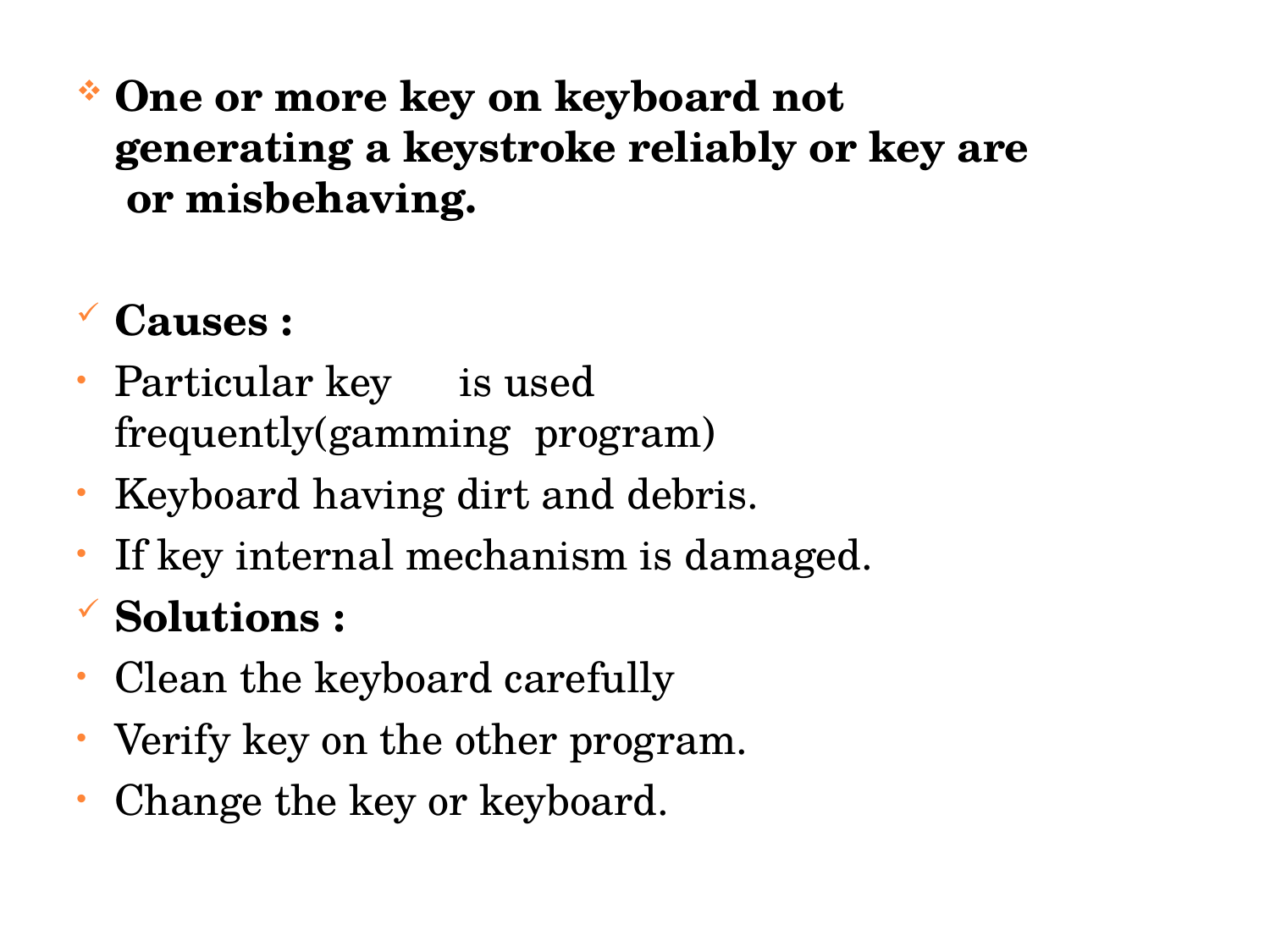

One or more key on keyboard not  generating a keystroke reliably or key are  or misbehaving.

Causes :
Particular key	is used frequently(gamming  program)
Keyboard having dirt and debris.
If key internal mechanism is damaged.
Solutions :
Clean the keyboard carefully
Verify key on the other program.
Change the key or keyboard.
16